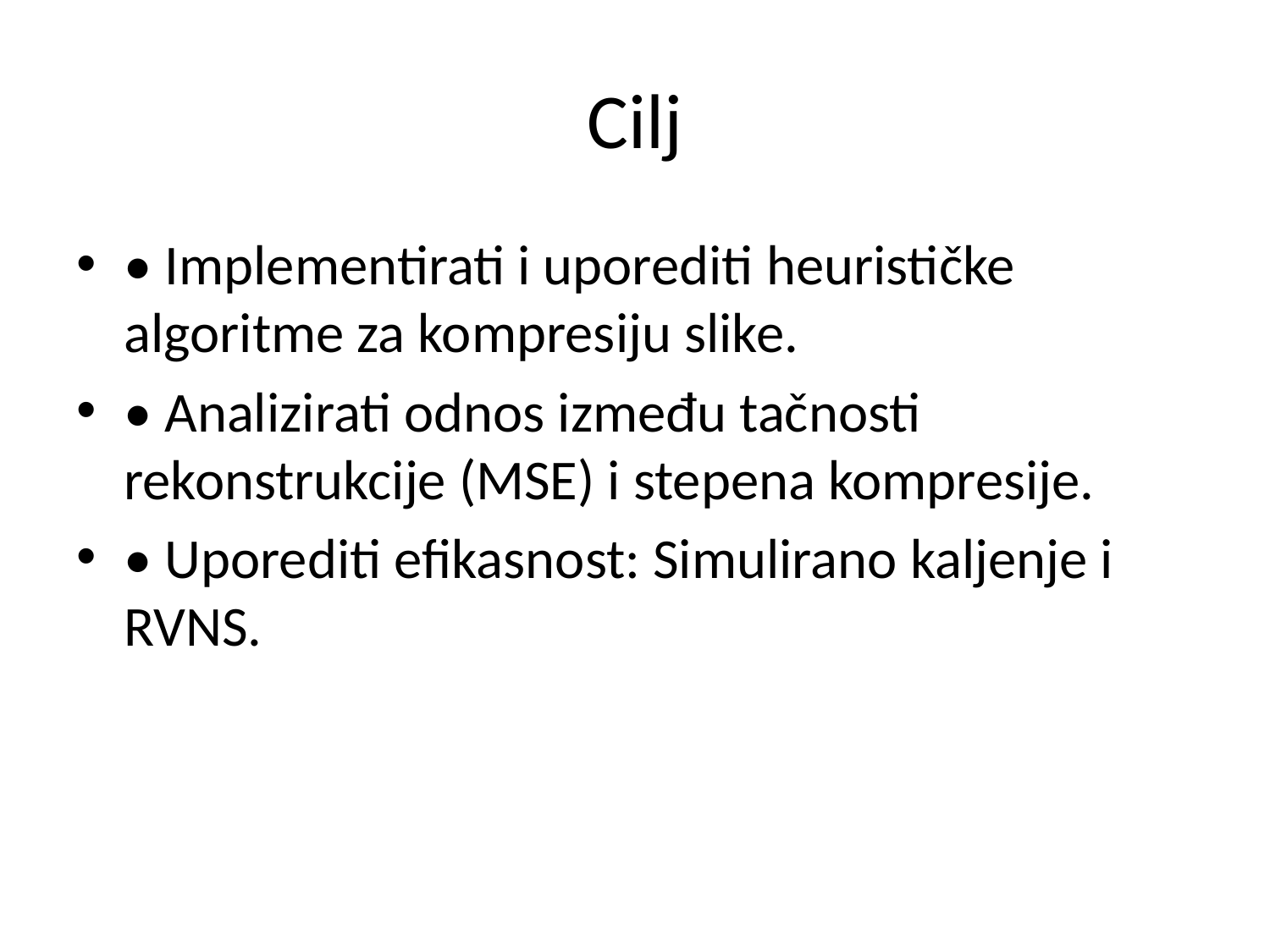

# Cilj
• Implementirati i uporediti heurističke algoritme za kompresiju slike.
• Analizirati odnos između tačnosti rekonstrukcije (MSE) i stepena kompresije.
• Uporediti efikasnost: Simulirano kaljenje i RVNS.